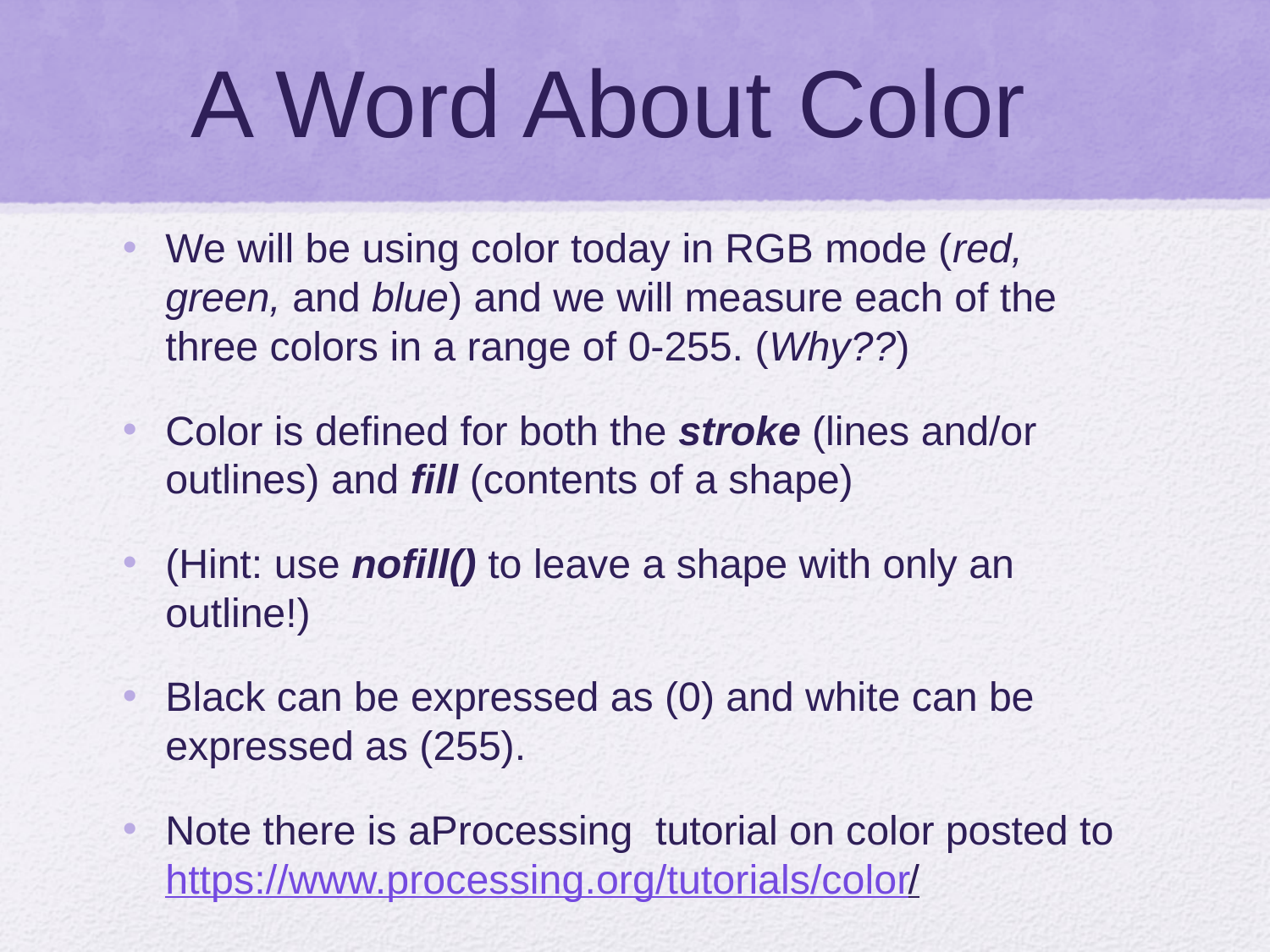

# A Word About Color
We will be using color today in RGB mode (red, green, and blue) and we will measure each of the three colors in a range of 0-255. (Why??)
Color is defined for both the stroke (lines and/or outlines) and fill (contents of a shape)
(Hint: use nofill() to leave a shape with only an outline!)
Black can be expressed as (0) and white can be expressed as (255).
Note there is aProcessing  tutorial on color posted to https://www.processing.org/tutorials/color/